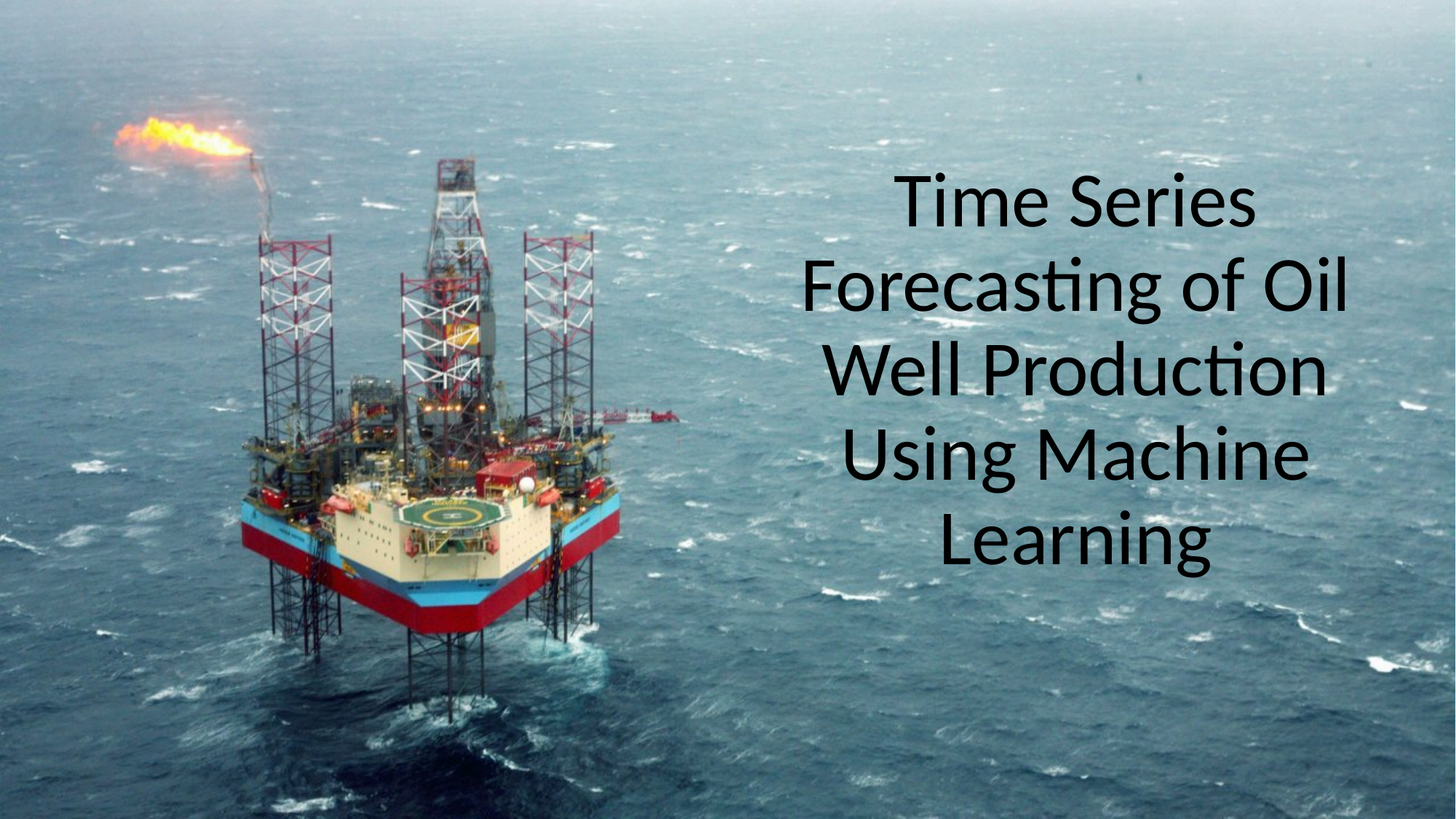

# Time Series Forecasting of Oil Well Production Using Machine Learning